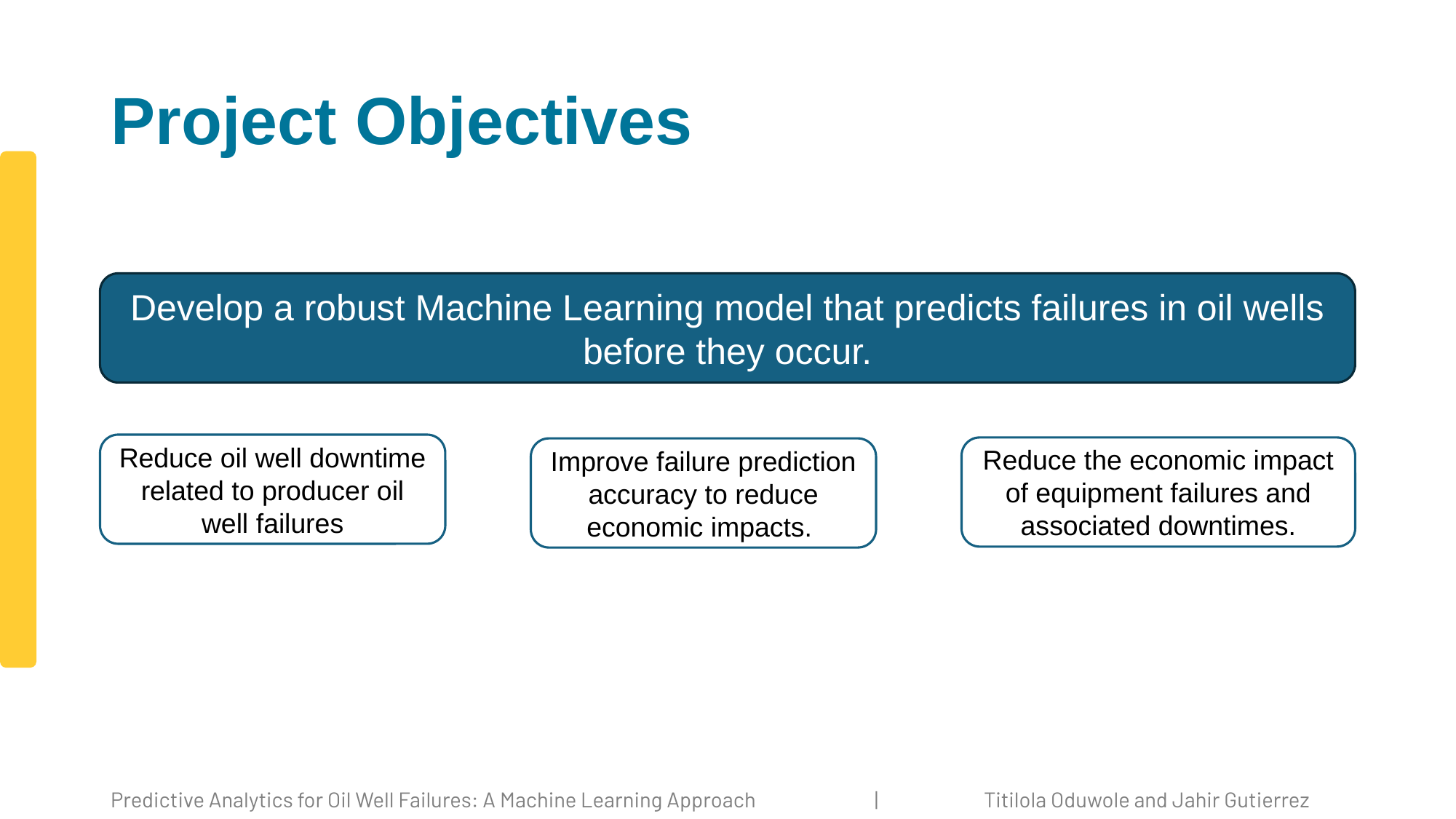

# Project Objectives

Develop a robust Machine Learning model that predicts failures in oil wells before they occur.
Reduce oil well downtime related to producer oil well failures
Reduce the economic impact of equipment failures and associated downtimes.
Improve failure prediction accuracy to reduce economic impacts.
Predictive Analytics for Oil Well Failures: A Machine Learning Approach		|	Titilola Oduwole and Jahir Gutierrez